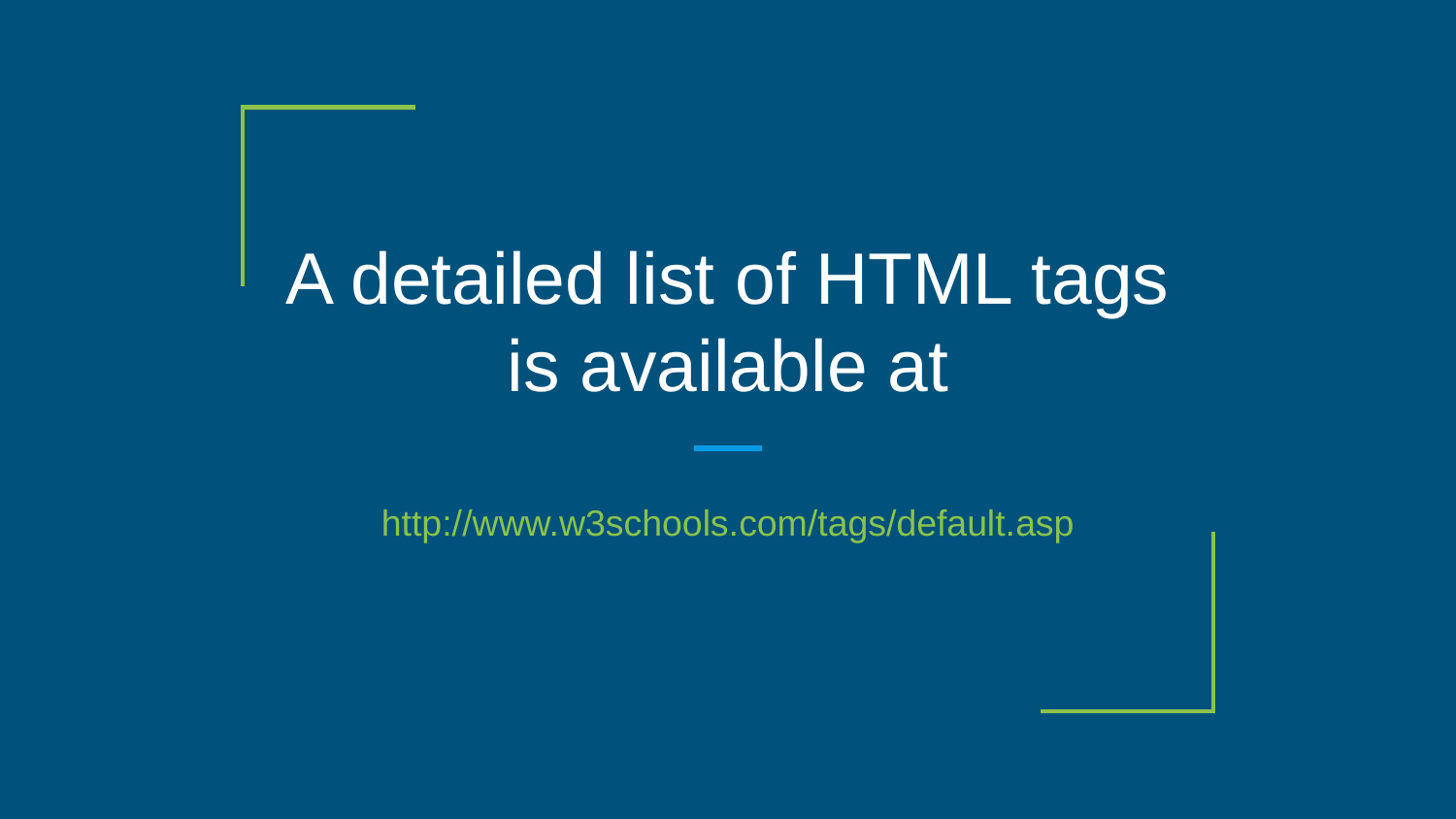

# A detailed list of HTML tags is available at
http://www.w3schools.com/tags/default.asp